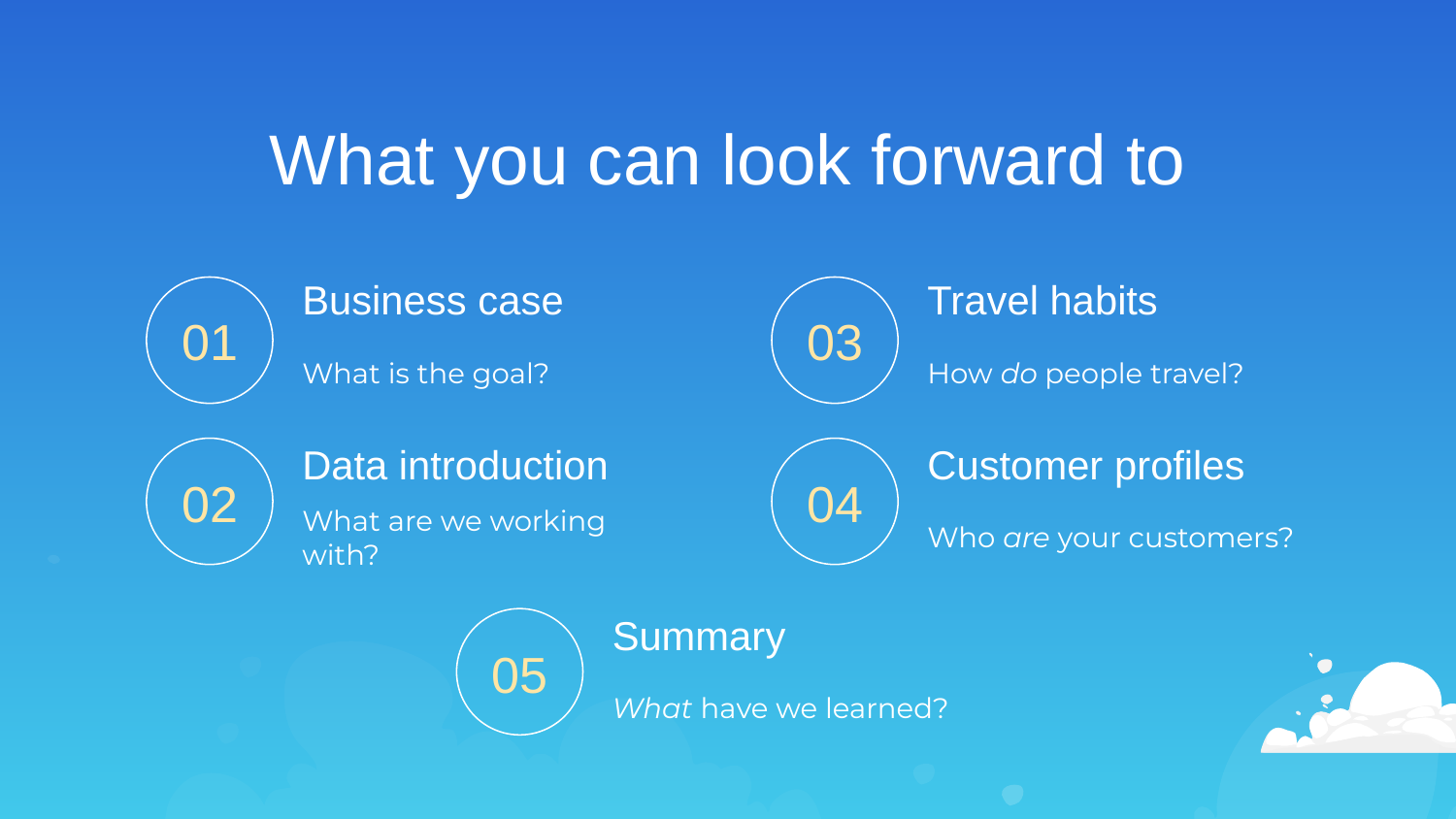

What you can look forward to
Business case
Travel habits

# 01
03
What is the goal?
How do people travel?
Data introduction
Customer profiles

02
04
What are we working with?
Who are your customers?

Summary

05
What have we learned?